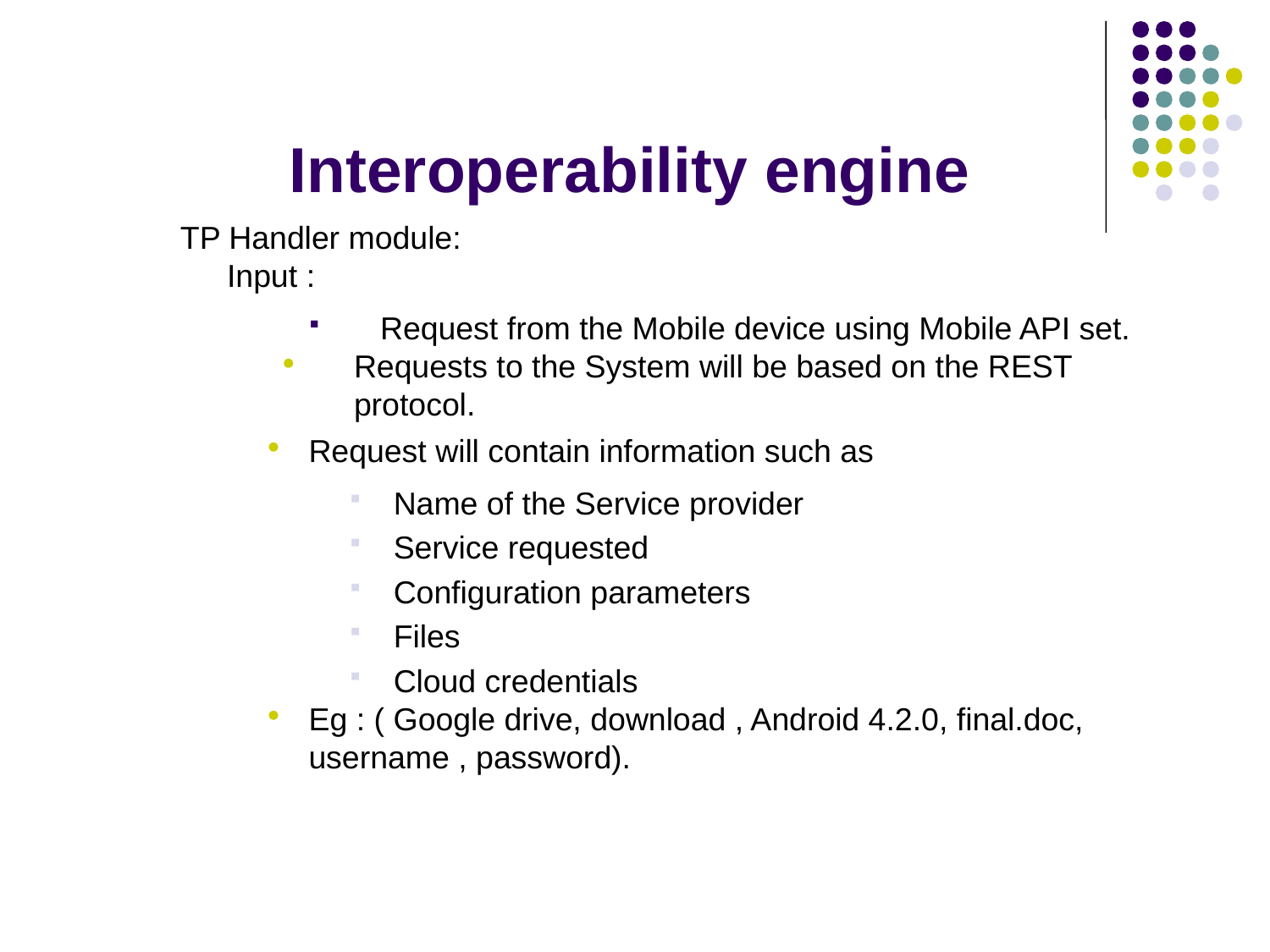

# Interoperability engine
 TP Handler module:
Input :
Request from the Mobile device using Mobile API set.
Requests to the System will be based on the REST protocol.
Request will contain information such as
Name of the Service provider
Service requested
Configuration parameters
Files
Cloud credentials
Eg : ( Google drive, download , Android 4.2.0, final.doc, username , password).